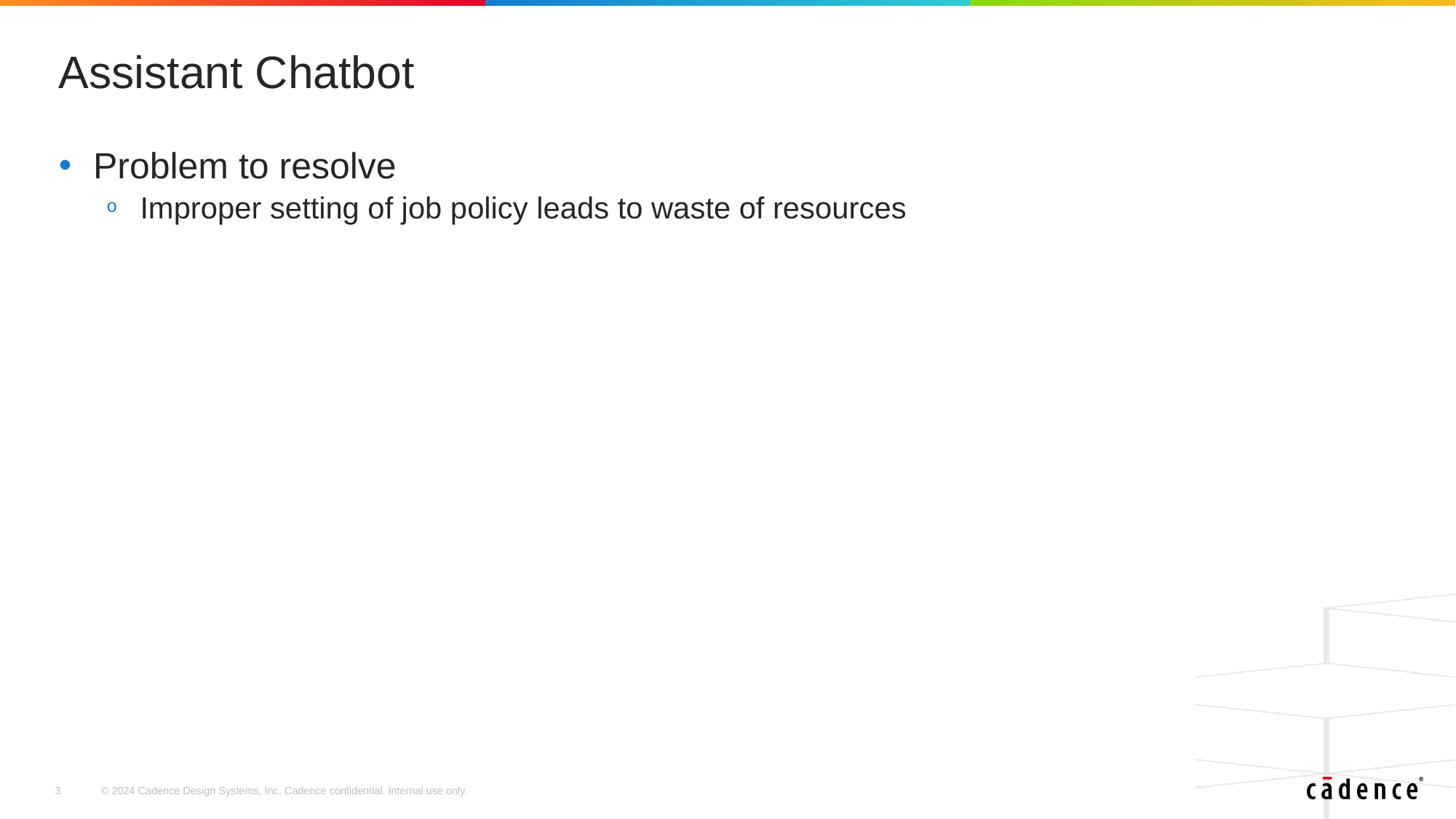

# Assistant Chatbot
Problem to resolve
Improper setting of job policy leads to waste of resources